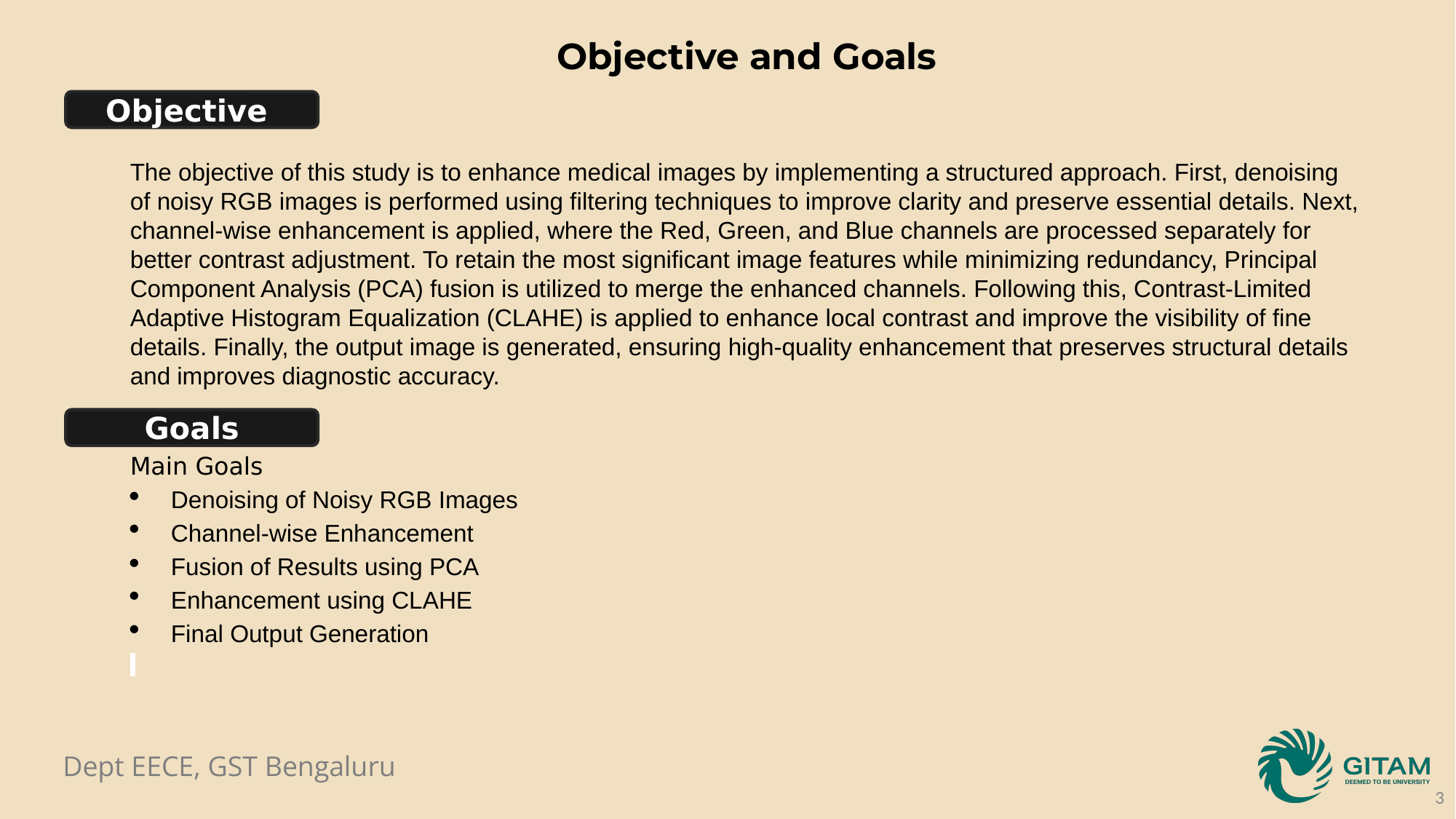

Objective and Goals
Objective
The objective of this study is to enhance medical images by implementing a structured approach. First, denoising of noisy RGB images is performed using filtering techniques to improve clarity and preserve essential details. Next, channel-wise enhancement is applied, where the Red, Green, and Blue channels are processed separately for better contrast adjustment. To retain the most significant image features while minimizing redundancy, Principal Component Analysis (PCA) fusion is utilized to merge the enhanced channels. Following this, Contrast-Limited Adaptive Histogram Equalization (CLAHE) is applied to enhance local contrast and improve the visibility of fine details. Finally, the output image is generated, ensuring high-quality enhancement that preserves structural details and improves diagnostic accuracy.
Goals
Main Goals
Denoising of Noisy RGB Images
Channel-wise Enhancement
Fusion of Results using PCA
Enhancement using CLAHE
Final Output Generation

3